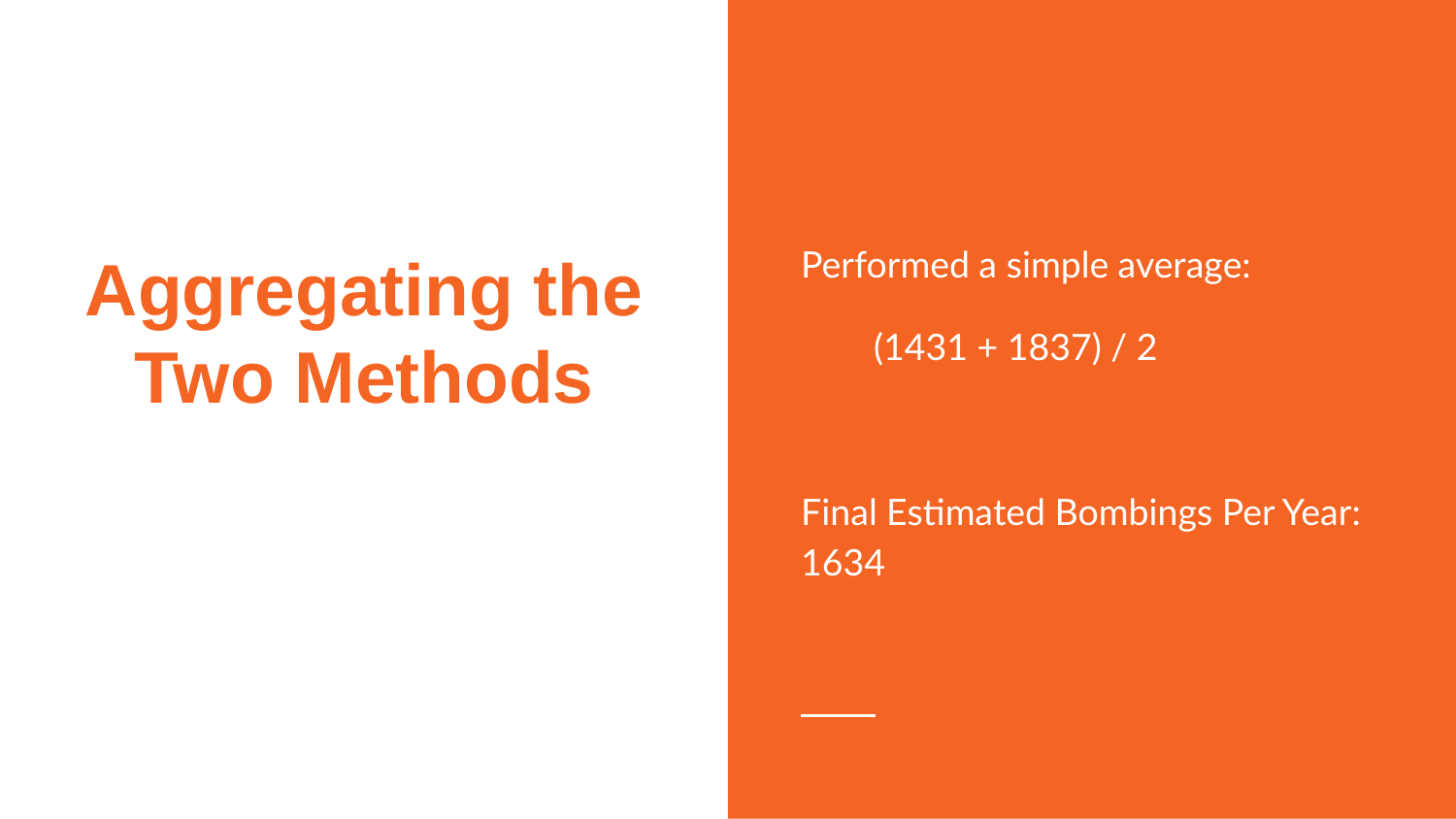

Performed a simple average:
(1431 + 1837) / 2

Final Estimated Bombings Per Year: 1634
# Aggregating the Two Methods